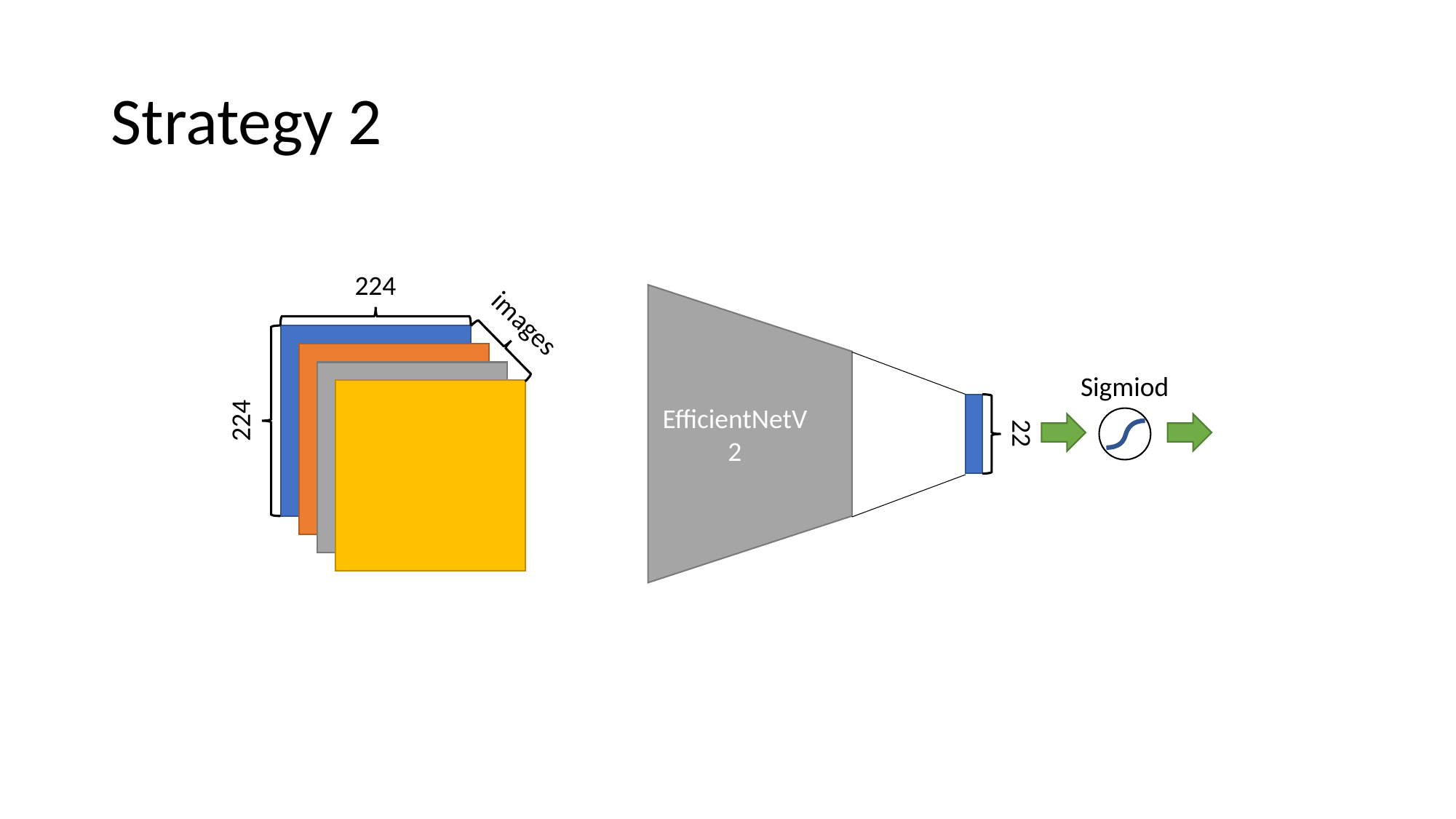

# Strategy 2

224
images

EfficientNetV2

Sigmiod

224

22